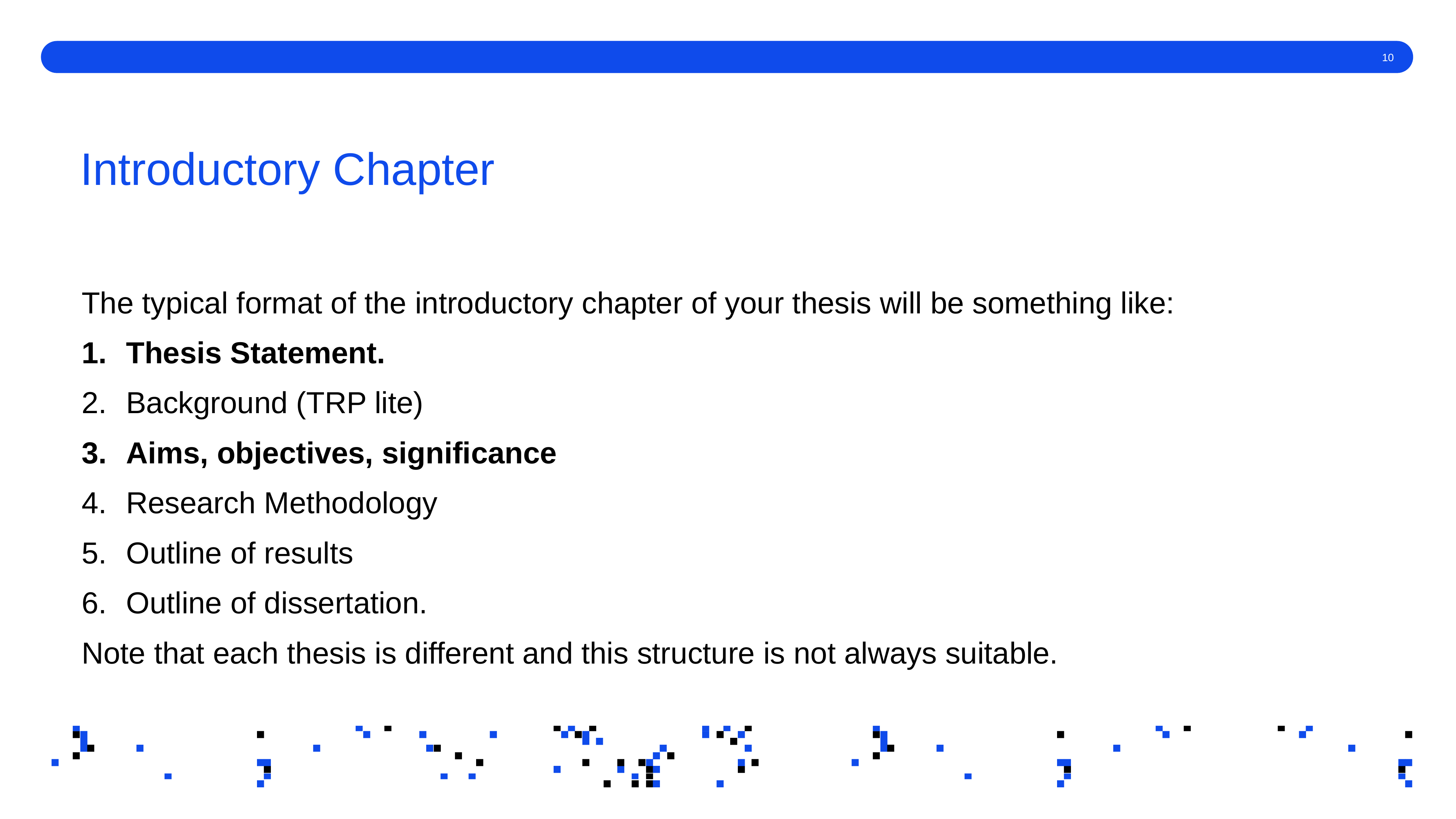

# Introductory Chapter
The typical format of the introductory chapter of your thesis will be something like:
Thesis Statement.
Background (TRP lite)
Aims, objectives, significance
Research Methodology
Outline of results
Outline of dissertation.
Note that each thesis is different and this structure is not always suitable.